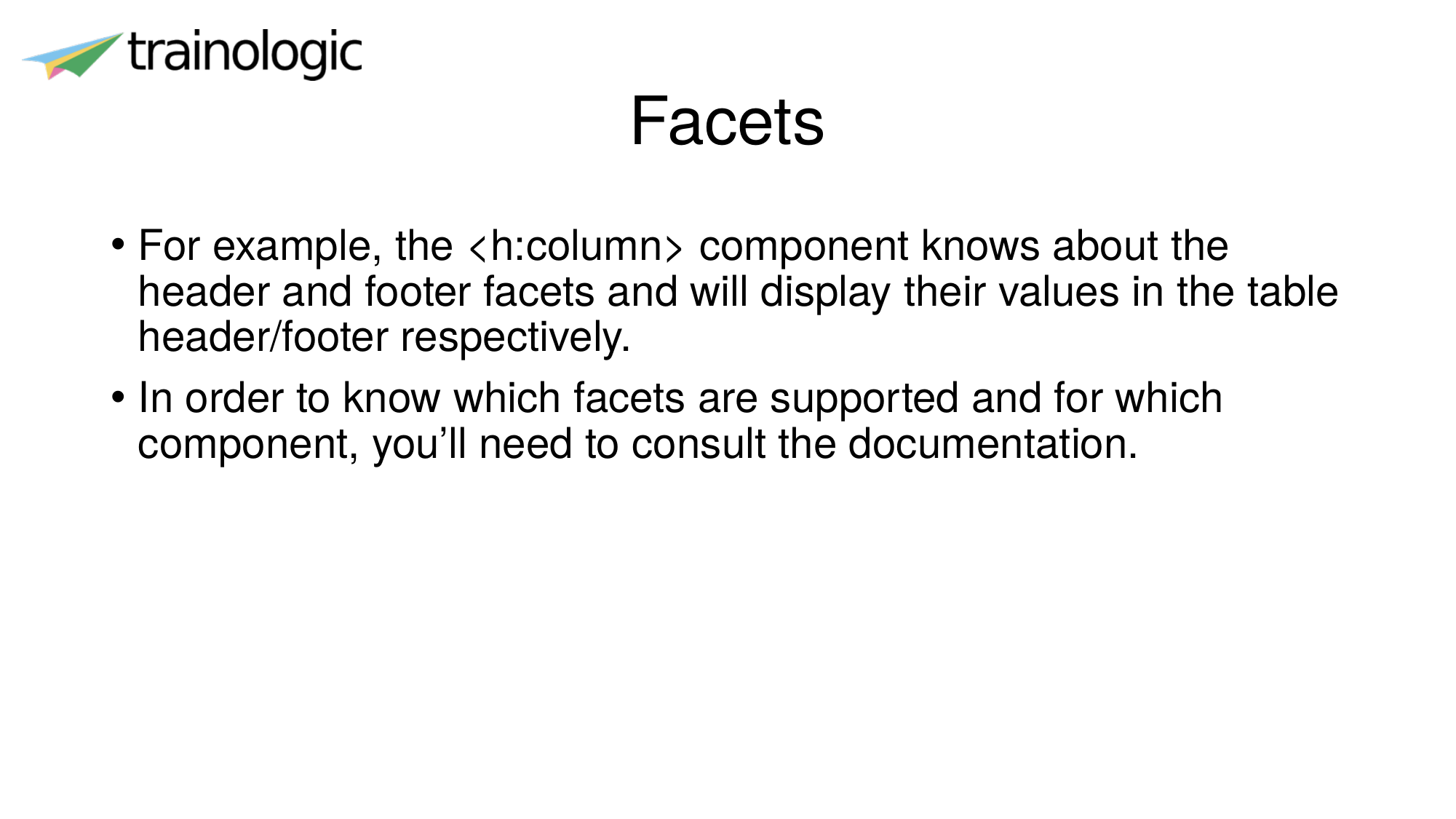

# Facets
For example, the <h:column> component knows about the header and footer facets and will display their values in the table header/footer respectively.
In order to know which facets are supported and for which component, you’ll need to consult the documentation.